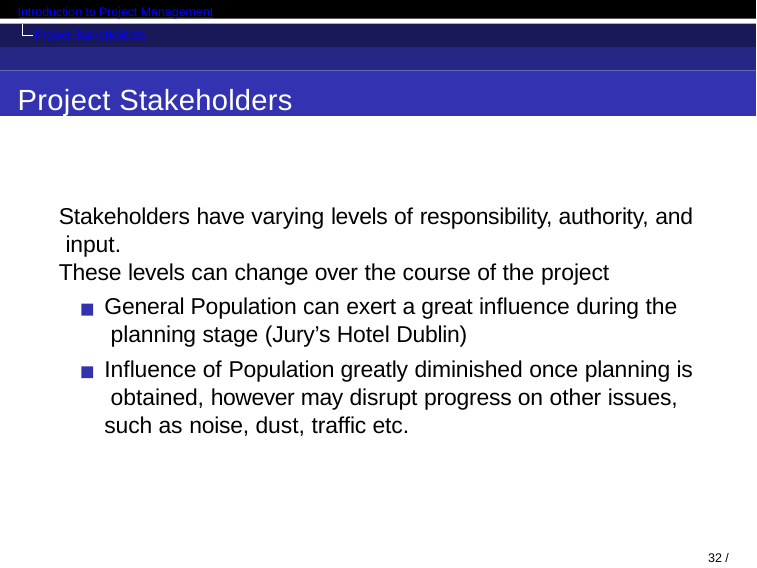

Introduction to Project Management

Project Stakeholders

Project Stakeholders
Stakeholders have varying levels of responsibility, authority, and  input.
These levels can change over the course of the project
General Population can exert a great influence during the  planning stage (Jury’s Hotel Dublin)
Influence of Population greatly diminished once planning is  obtained, however may disrupt progress on other issues,  such as noise, dust, traffic etc.

32 / 71